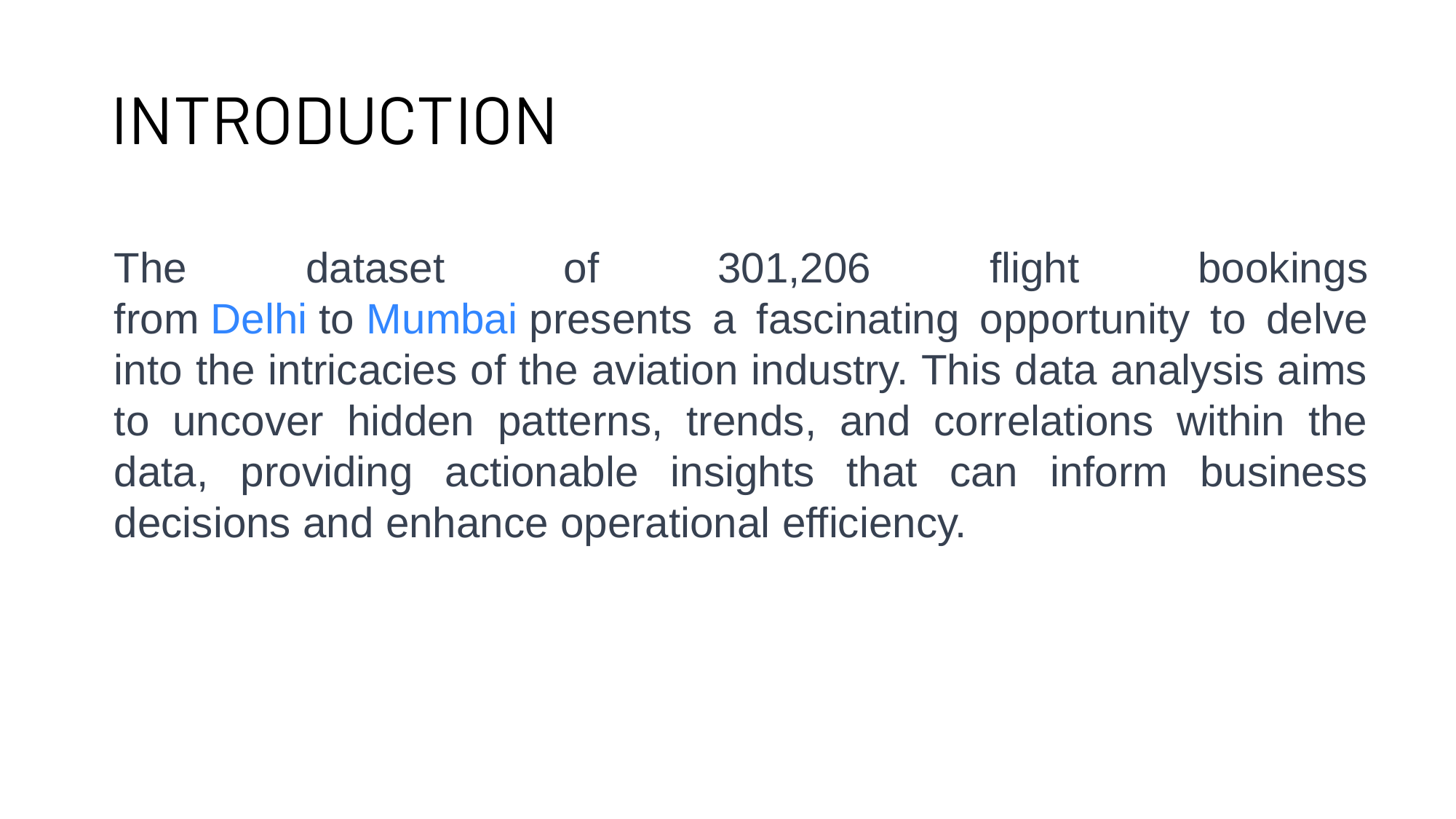

# INTRODUCTION
The dataset of 301,206 flight bookings from Delhi to Mumbai presents a fascinating opportunity to delve into the intricacies of the aviation industry. This data analysis aims to uncover hidden patterns, trends, and correlations within the data, providing actionable insights that can inform business decisions and enhance operational efficiency.